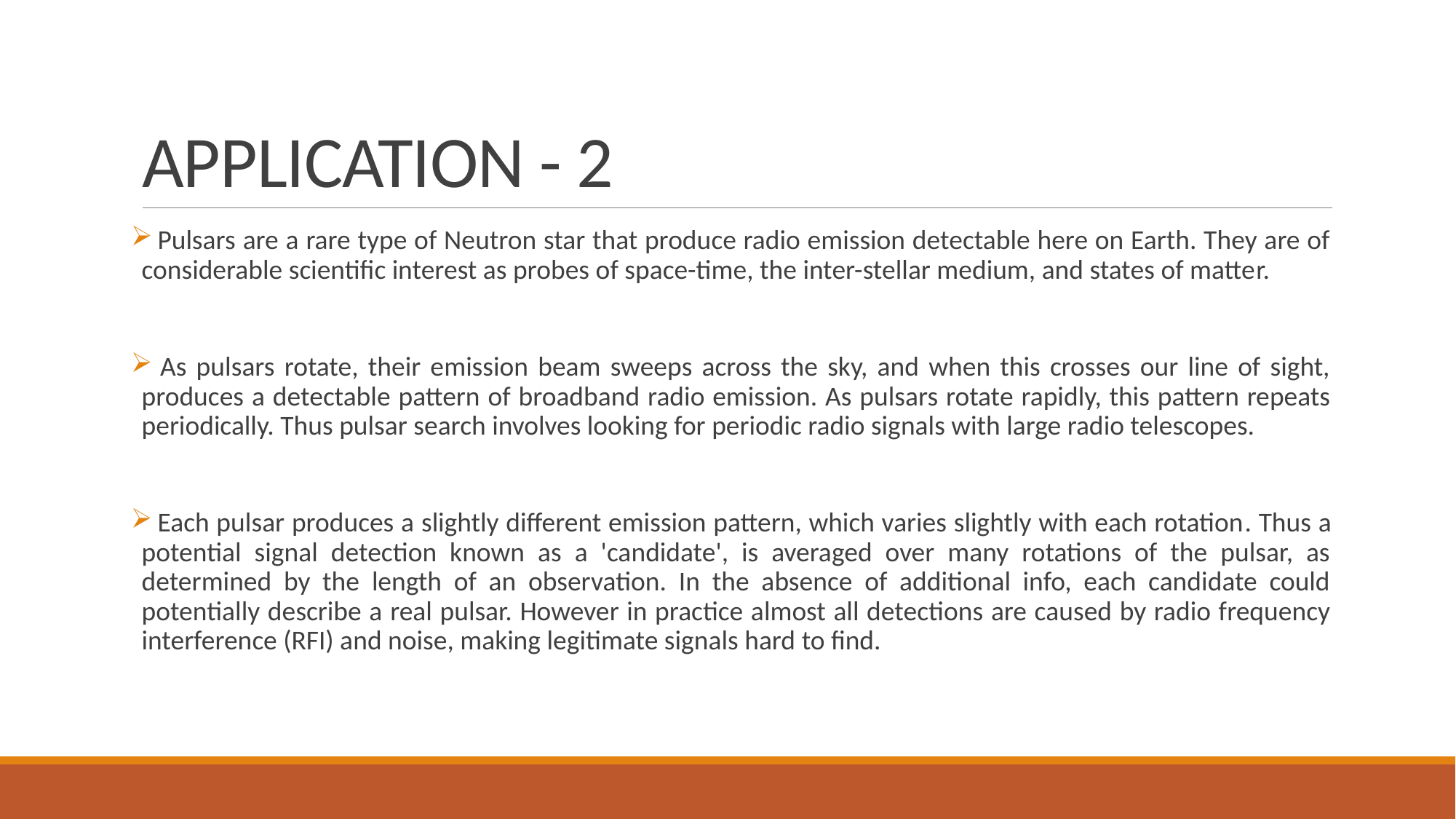

# APPLICATION - 2
 Pulsars are a rare type of Neutron star that produce radio emission detectable here on Earth. They are of considerable scientific interest as probes of space-time, the inter-stellar medium, and states of matter.

 As pulsars rotate, their emission beam sweeps across the sky, and when this crosses our line of sight, produces a detectable pattern of broadband radio emission. As pulsars rotate rapidly, this pattern repeats periodically. Thus pulsar search involves looking for periodic radio signals with large radio telescopes.

 Each pulsar produces a slightly different emission pattern, which varies slightly with each rotation. Thus a potential signal detection known as a 'candidate', is averaged over many rotations of the pulsar, as determined by the length of an observation. In the absence of additional info, each candidate could potentially describe a real pulsar. However in practice almost all detections are caused by radio frequency interference (RFI) and noise, making legitimate signals hard to find.